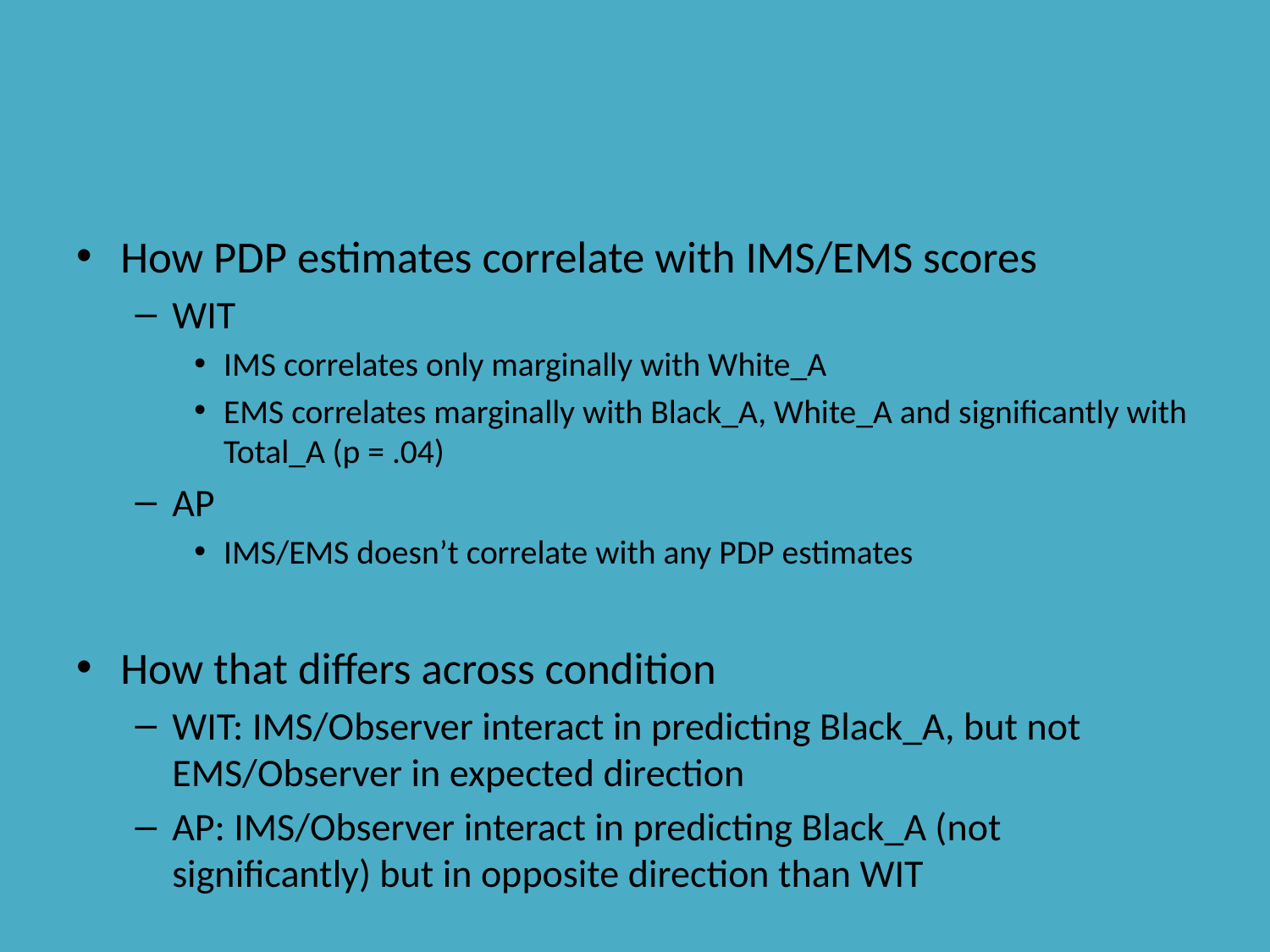

How PDP estimates correlate with IMS/EMS scores
WIT
IMS correlates only marginally with White_A
EMS correlates marginally with Black_A, White_A and significantly with Total_A (p = .04)
AP
IMS/EMS doesn’t correlate with any PDP estimates

How that differs across condition
WIT: IMS/Observer interact in predicting Black_A, but not EMS/Observer in expected direction
AP: IMS/Observer interact in predicting Black_A (not significantly) but in opposite direction than WIT